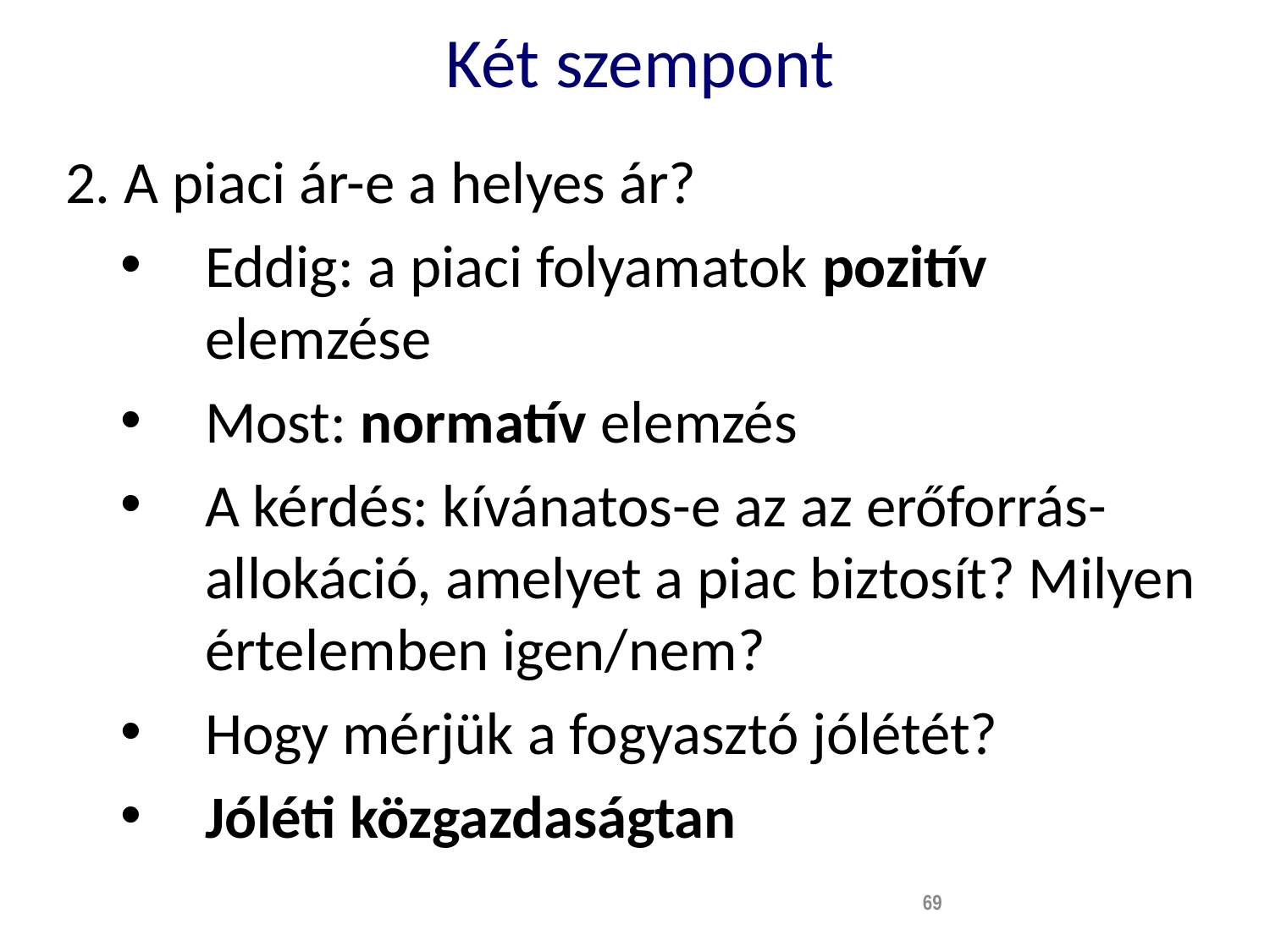

# Két szempont
2. A piaci ár-e a helyes ár?
Eddig: a piaci folyamatok pozitív elemzése
Most: normatív elemzés
A kérdés: kívánatos-e az az erőforrás-allokáció, amelyet a piac biztosít? Milyen értelemben igen/nem?
Hogy mérjük a fogyasztó jólétét?
Jóléti közgazdaságtan
69